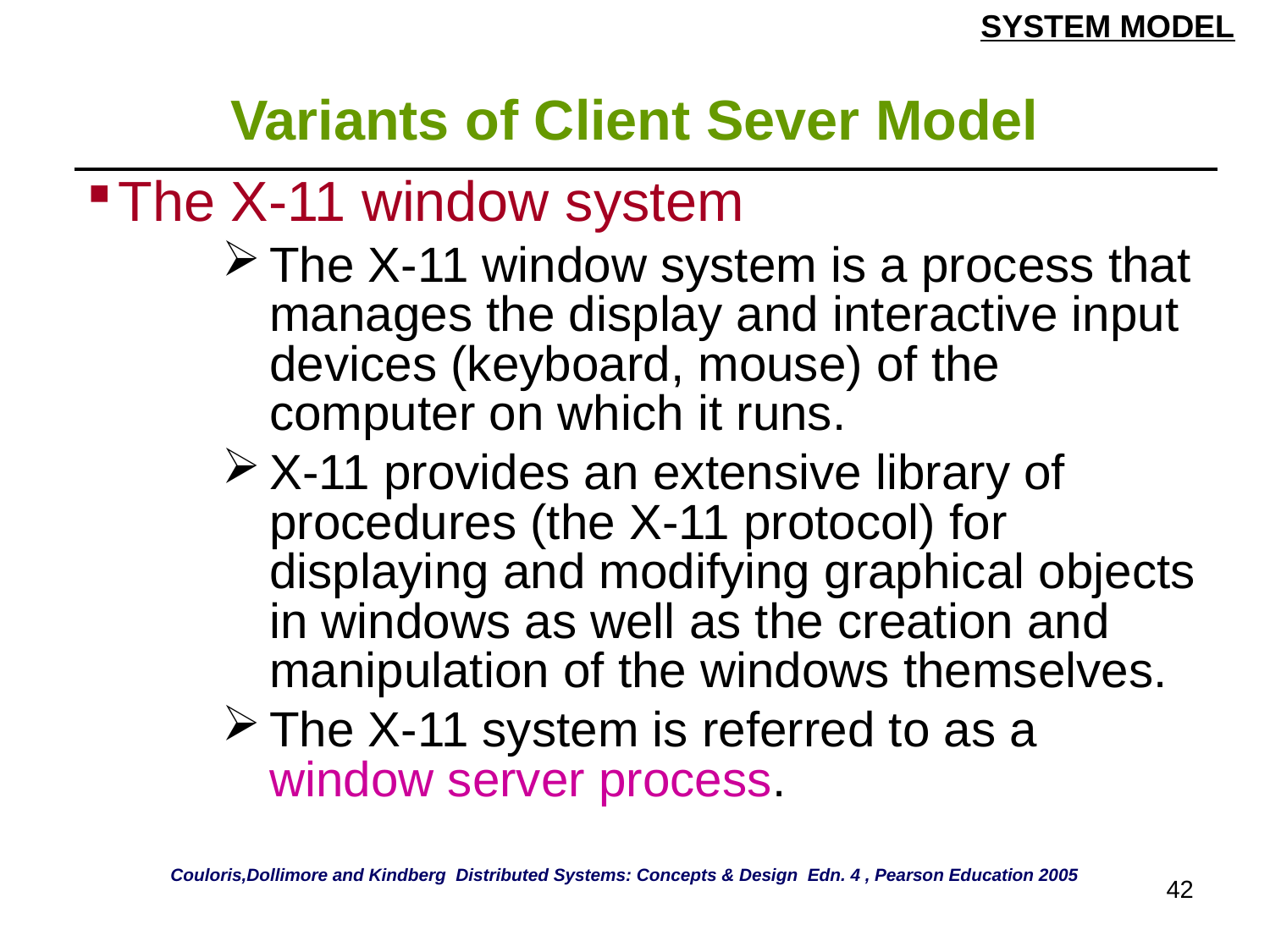

SYSTEM MODEL
# Variants of Client Sever Model
| The X-11 window system The X-11 window system is a process that manages the display and interactive input devices (keyboard, mouse) of the computer on which it runs. X-11 provides an extensive library of procedures (the X-11 protocol) for displaying and modifying graphical objects in windows as well as the creation and manipulation of the windows themselves. The X-11 system is referred to as a window server process. |
| --- |
Couloris,Dollimore and Kindberg  Distributed Systems: Concepts & Design  Edn. 4 , Pearson Education 2005
42